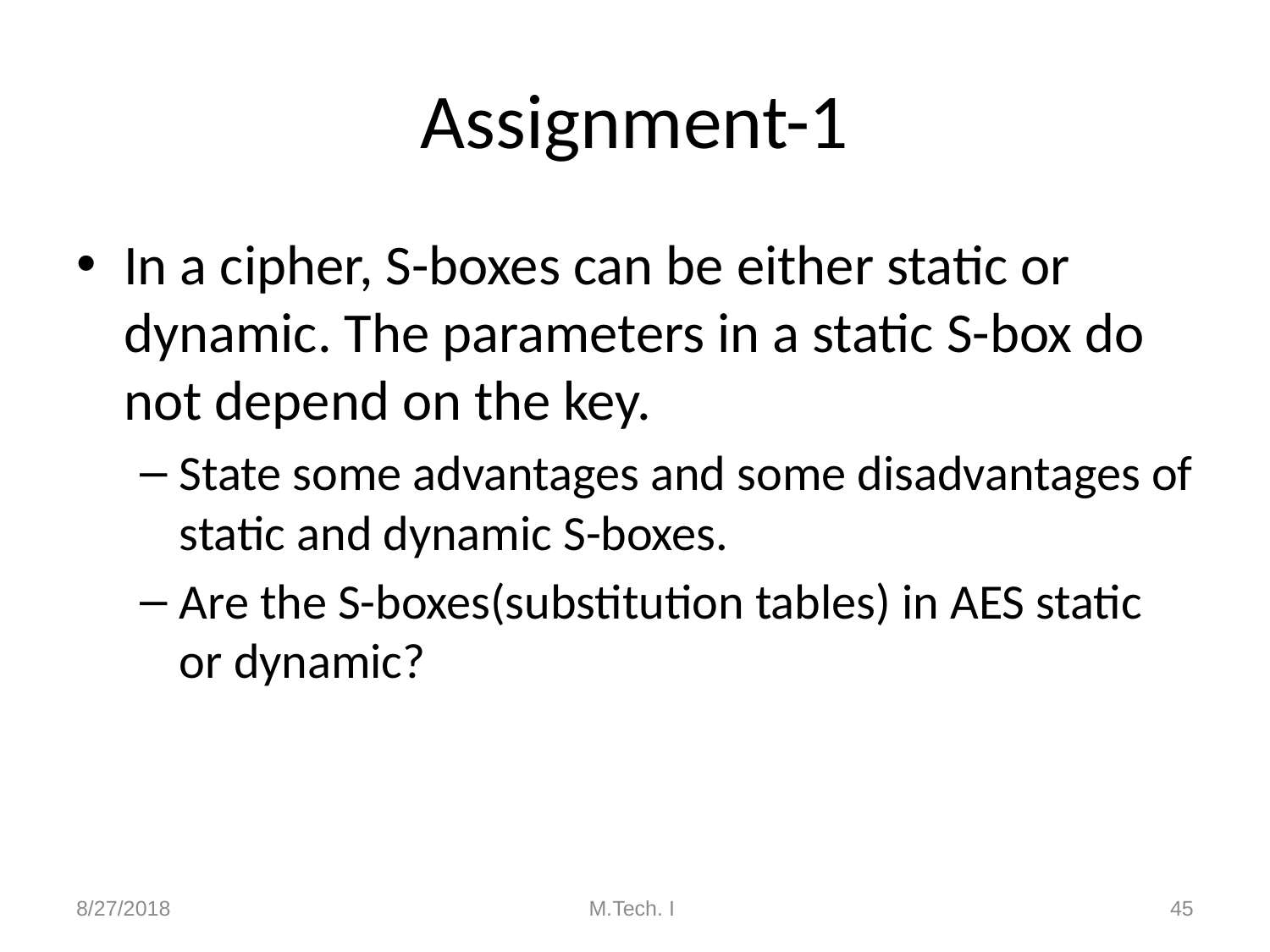

# Assignment-1
In a cipher, S-boxes can be either static or dynamic. The parameters in a static S-box do not depend on the key.
State some advantages and some disadvantages of static and dynamic S-boxes.
Are the S-boxes(substitution tables) in AES static or dynamic?
8/27/2018
M.Tech. I
45